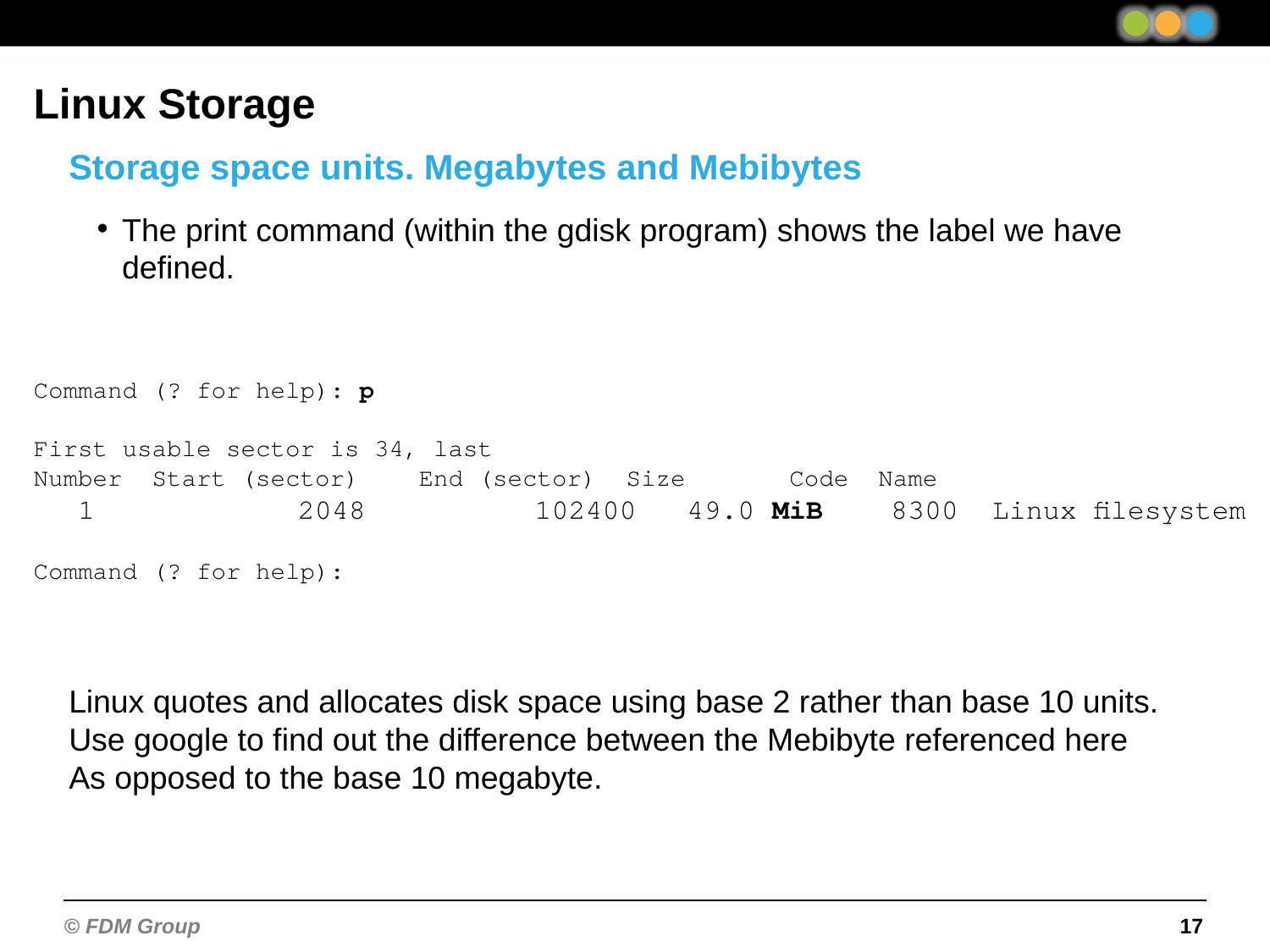

Linux Storage
Storage space units. Megabytes and Mebibytes
The print command (within the gdisk program) shows the label we have defined.

Command (? for help): p

First usable sector is 34, last
Number  Start (sector)    End (sector)  Size       Code  Name
   1            2048          102400   49.0 MiB    8300  Linux filesystem

Command (? for help):
Linux quotes and allocates disk space using base 2 rather than base 10 units.
Use google to find out the difference between the Mebibyte referenced here
As opposed to the base 10 megabyte.

17